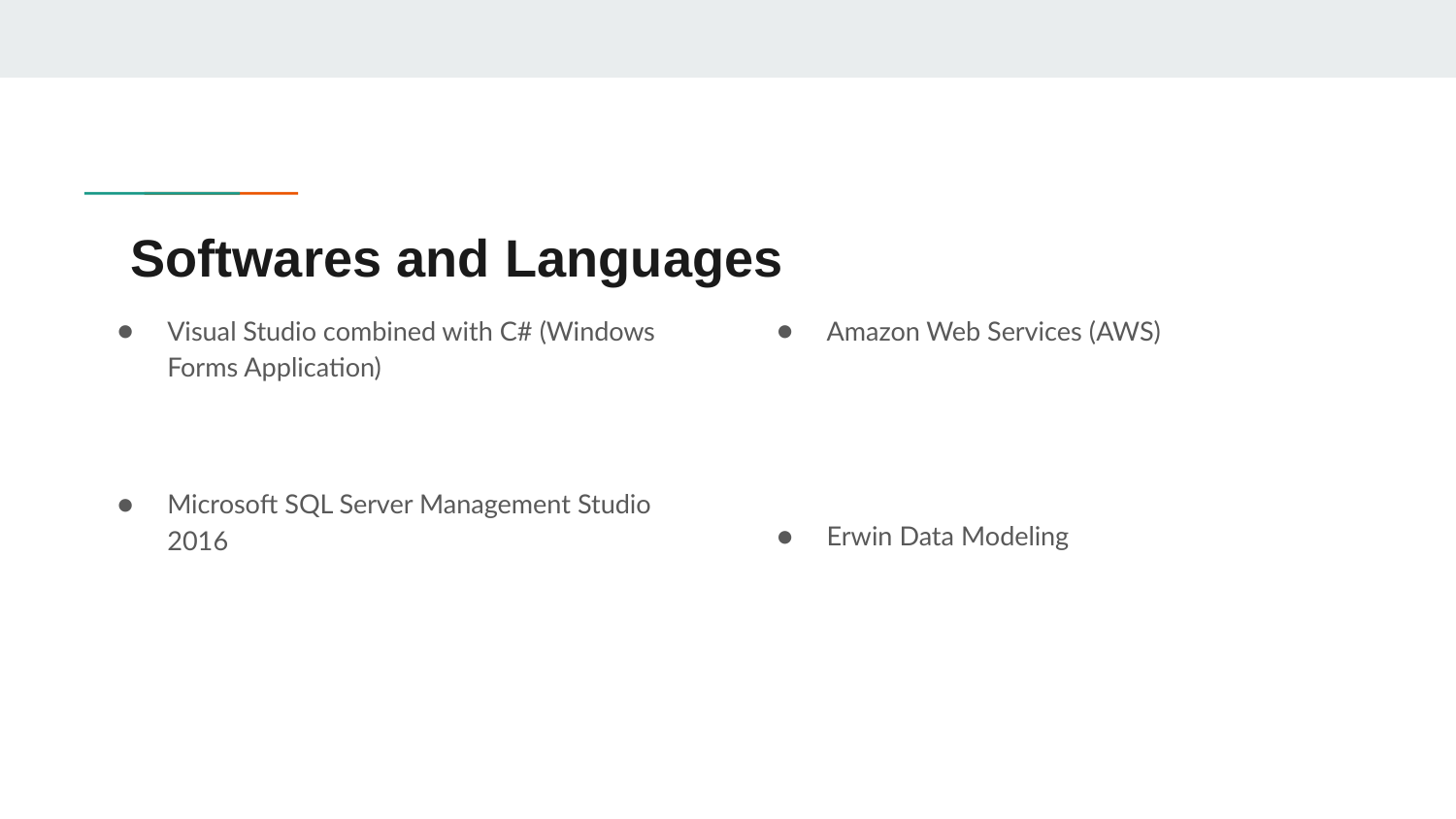

# Softwares and Languages
Visual Studio combined with C# (Windows Forms Application)

Microsoft SQL Server Management Studio 2016

Amazon Web Services (AWS)

Erwin Data Modeling